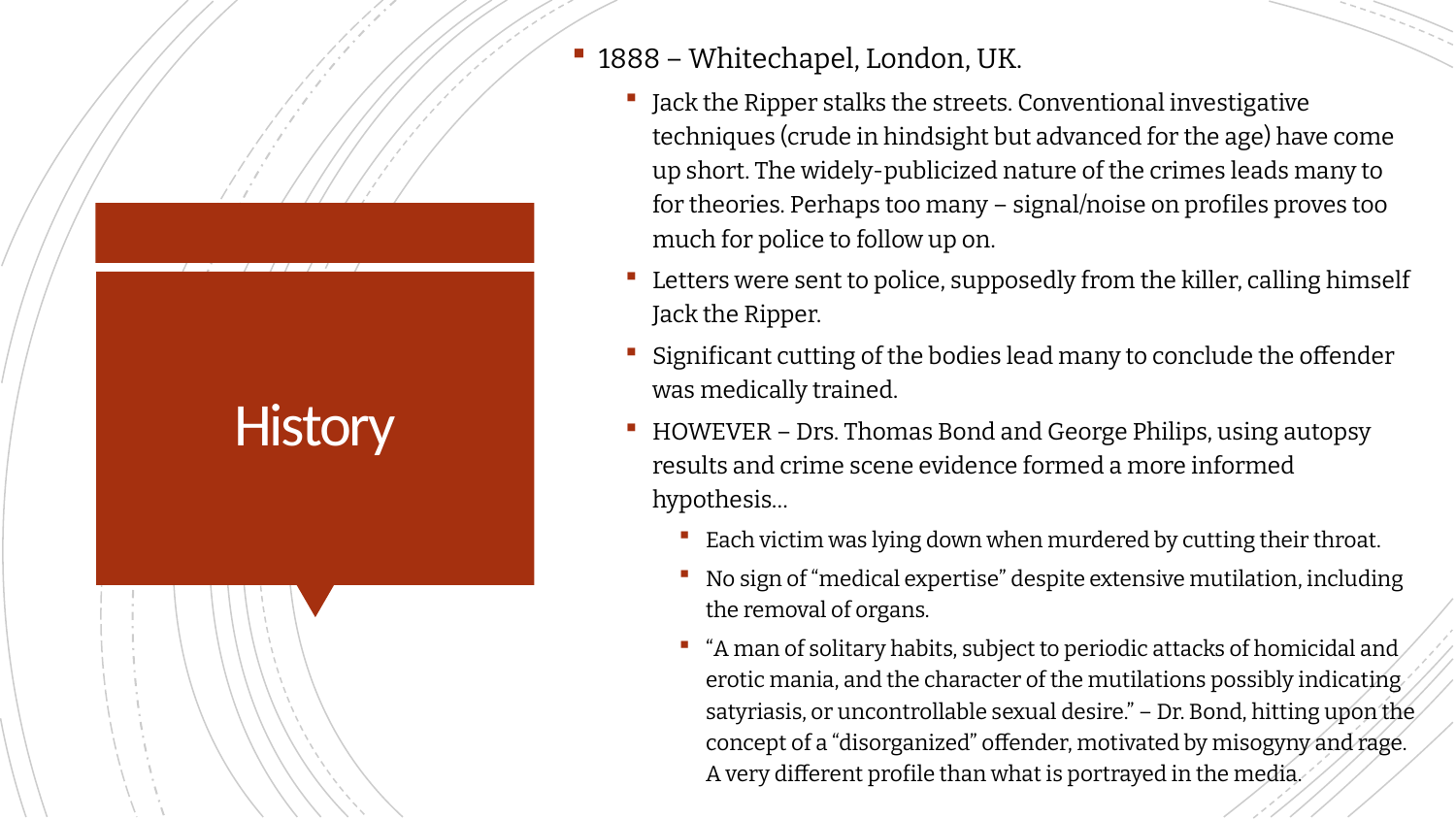

1888 – Whitechapel, London, UK.
Jack the Ripper stalks the streets. Conventional investigative techniques (crude in hindsight but advanced for the age) have come up short. The widely-publicized nature of the crimes leads many to for theories. Perhaps too many – signal/noise on profiles proves too much for police to follow up on.
Letters were sent to police, supposedly from the killer, calling himself Jack the Ripper.
Significant cutting of the bodies lead many to conclude the offender was medically trained.
HOWEVER – Drs. Thomas Bond and George Philips, using autopsy results and crime scene evidence formed a more informed hypothesis…
Each victim was lying down when murdered by cutting their throat.
No sign of “medical expertise” despite extensive mutilation, including the removal of organs.
“A man of solitary habits, subject to periodic attacks of homicidal and erotic mania, and the character of the mutilations possibly indicating satyriasis, or uncontrollable sexual desire.” – Dr. Bond, hitting upon the concept of a “disorganized” offender, motivated by misogyny and rage. A very different profile than what is portrayed in the media.
# History